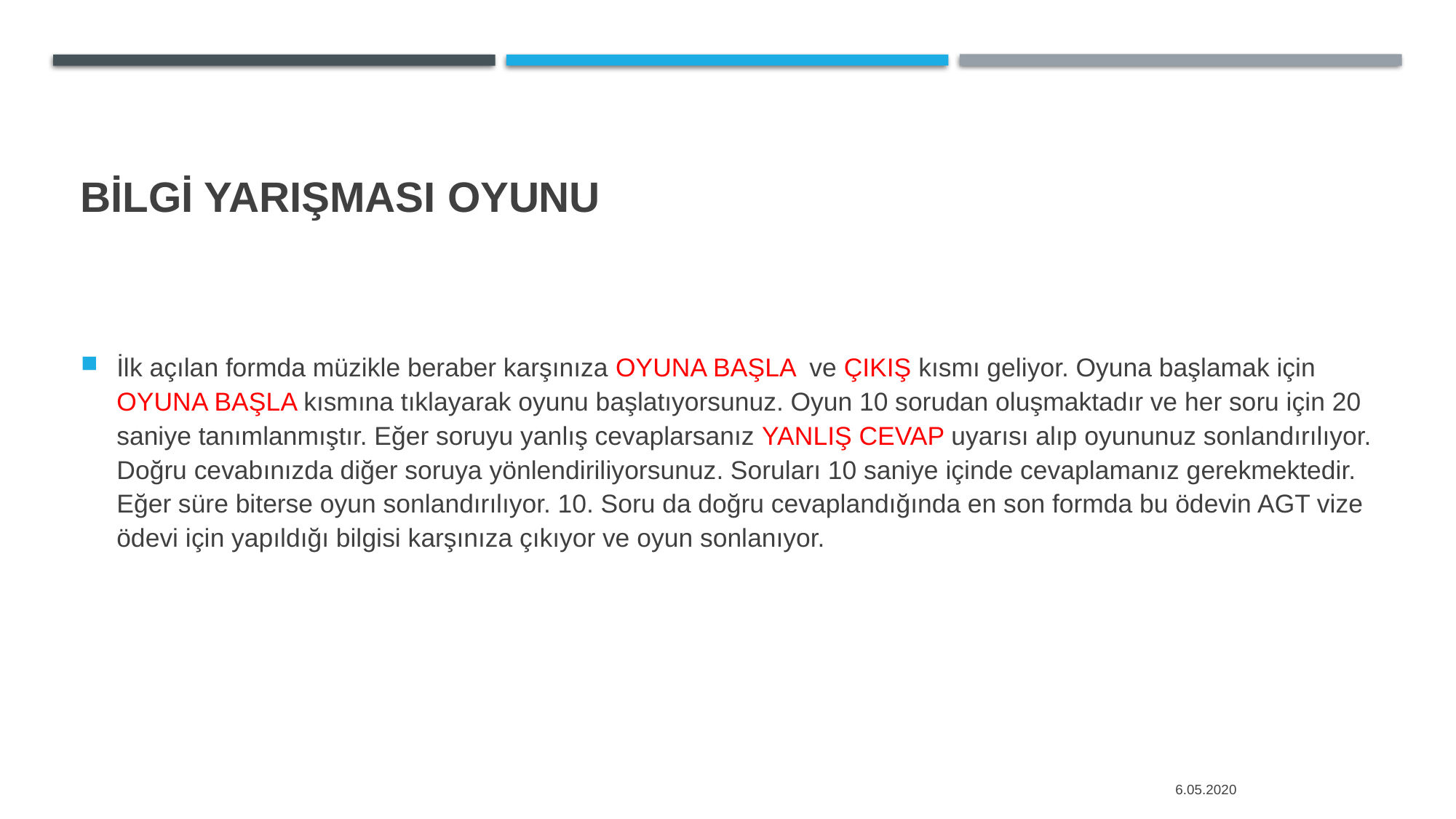

# BİLGİ Yarışması oyunu
İlk açılan formda müzikle beraber karşınıza OYUNA BAŞLA  ve ÇIKIŞ kısmı geliyor. Oyuna başlamak için OYUNA BAŞLA kısmına tıklayarak oyunu başlatıyorsunuz. Oyun 10 sorudan oluşmaktadır ve her soru için 20 saniye tanımlanmıştır. Eğer soruyu yanlış cevaplarsanız YANLIŞ CEVAP uyarısı alıp oyununuz sonlandırılıyor. Doğru cevabınızda diğer soruya yönlendiriliyorsunuz. Soruları 10 saniye içinde cevaplamanız gerekmektedir. Eğer süre biterse oyun sonlandırılıyor. 10. Soru da doğru cevaplandığında en son formda bu ödevin AGT vize ödevi için yapıldığı bilgisi karşınıza çıkıyor ve oyun sonlanıyor.
6.05.2020